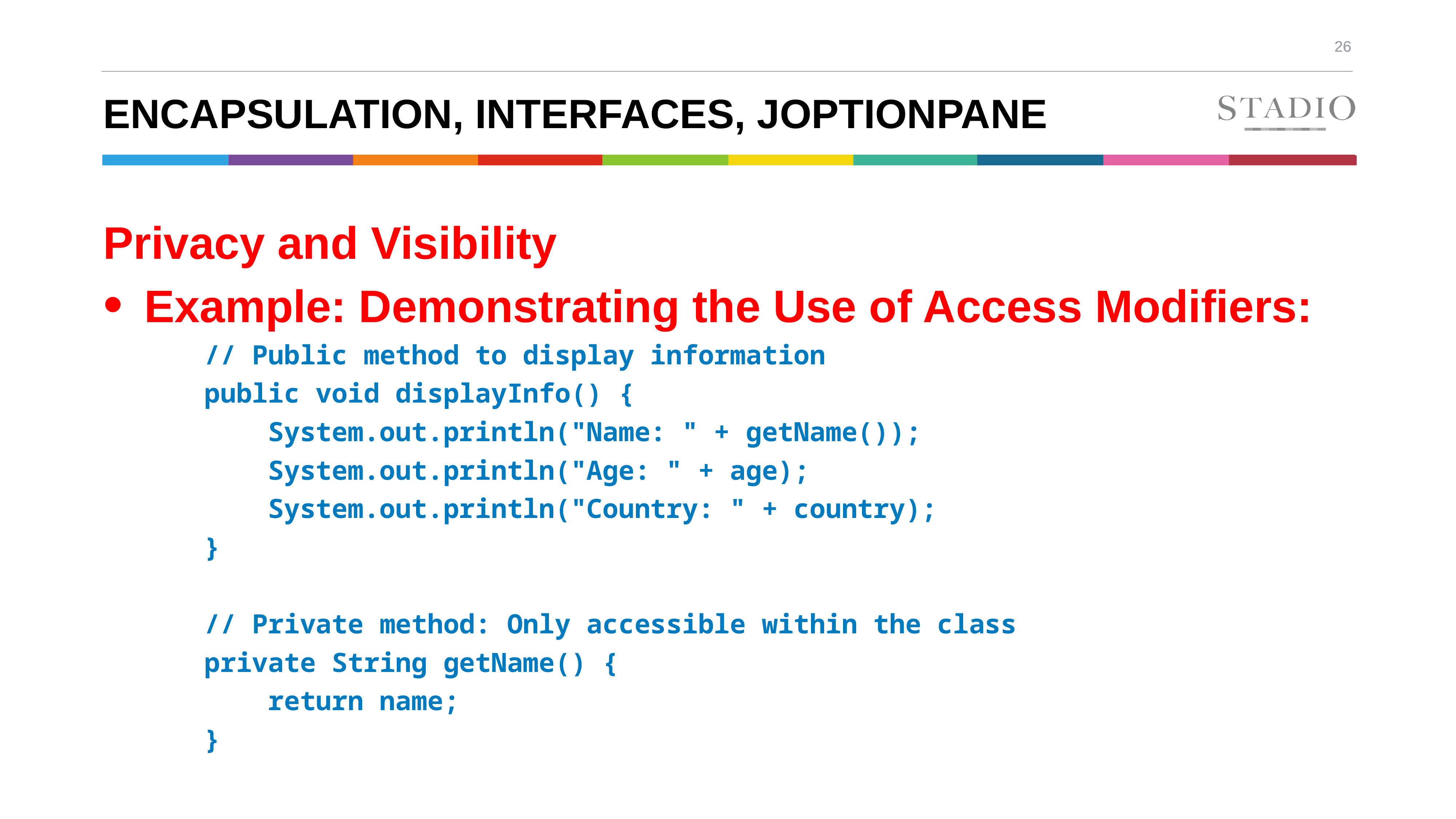

# Encapsulation, Interfaces, JOptionpane

Privacy and Visibility
Example: Demonstrating the Use of Access Modifiers:
    // Public method to display information
    public void displayInfo() {
        System.out.println("Name: " + getName());
        System.out.println("Age: " + age);
        System.out.println("Country: " + country);
    }

    // Private method: Only accessible within the class
    private String getName() {
        return name;
    }